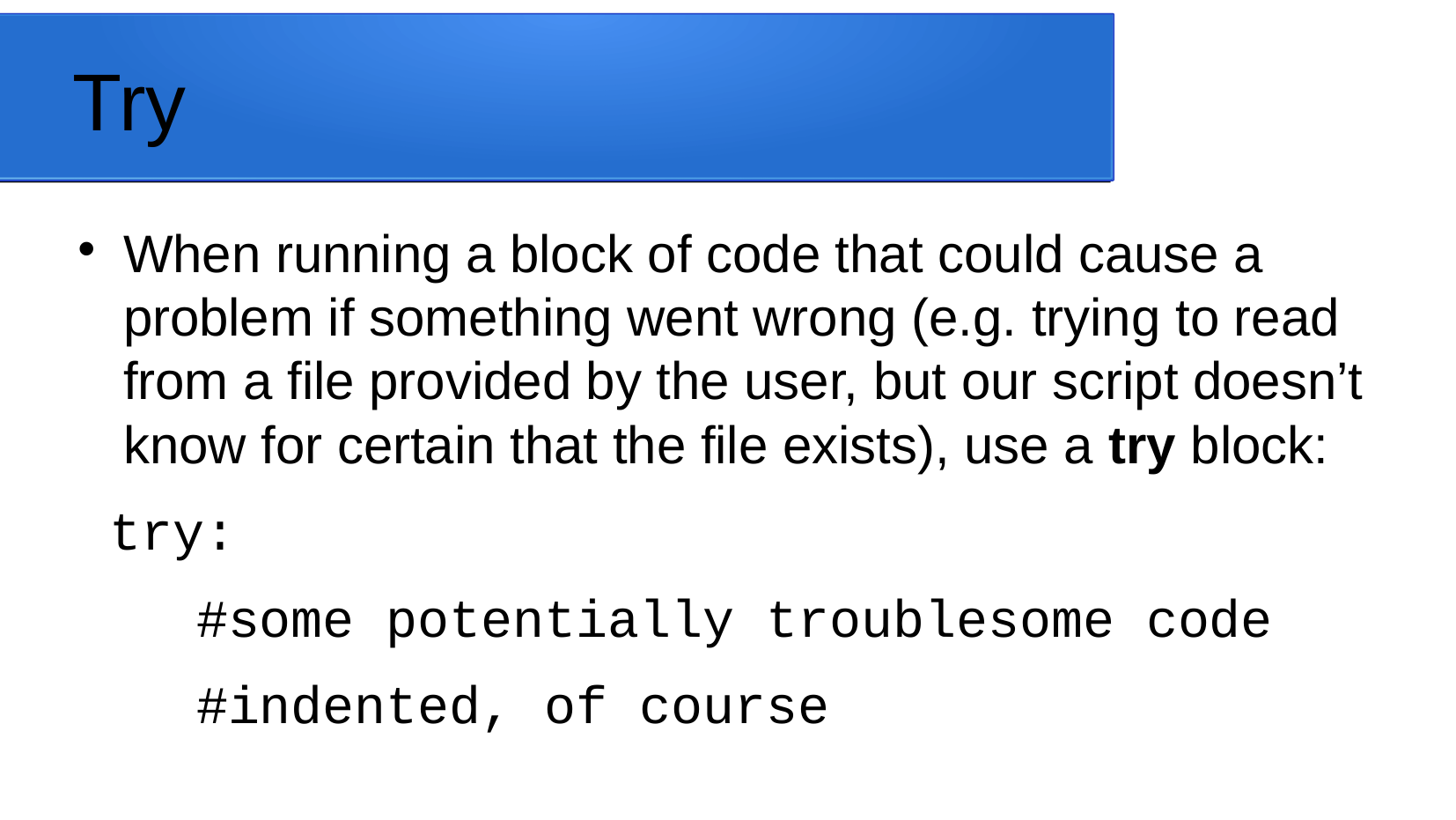

# Try
When running a block of code that could cause a problem if something went wrong (e.g. trying to read from a file provided by the user, but our script doesn’t know for certain that the file exists), use a try block:
 try:
  	#some potentially troublesome code
  	#indented, of course